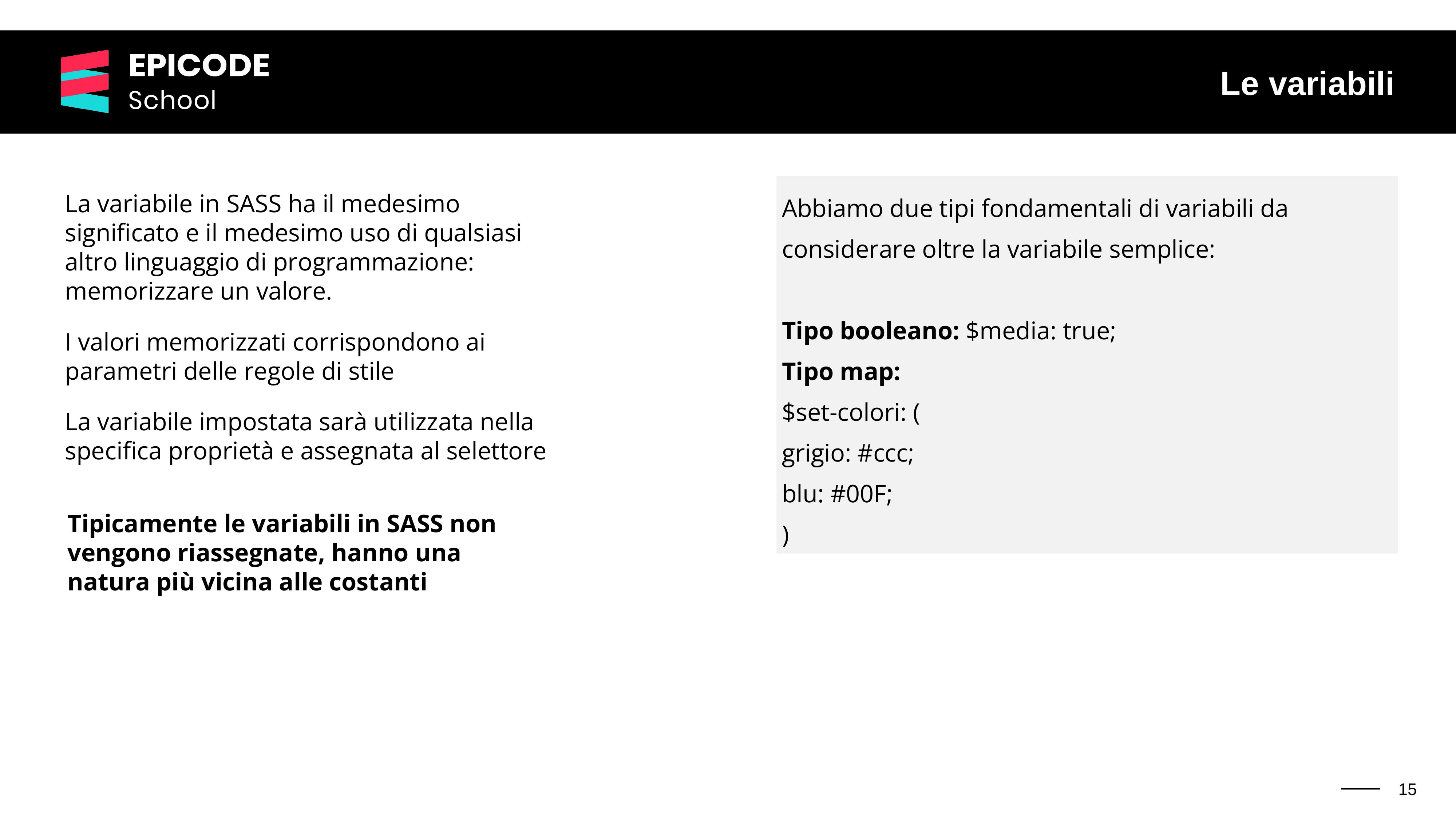

Le variabili
La variabile in SASS ha il medesimo significato e il medesimo uso di qualsiasi altro linguaggio di programmazione: memorizzare un valore.

I valori memorizzati corrispondono ai parametri delle regole di stile

La variabile impostata sarà utilizzata nella specifica proprietà e assegnata al selettore
Abbiamo due tipi fondamentali di variabili da considerare oltre la variabile semplice:

Tipo booleano: $media: true;
Tipo map:
$set-colori: (
grigio: #ccc;
blu: #00F;
)
Tipicamente le variabili in SASS non vengono riassegnate, hanno una natura più vicina alle costanti
15